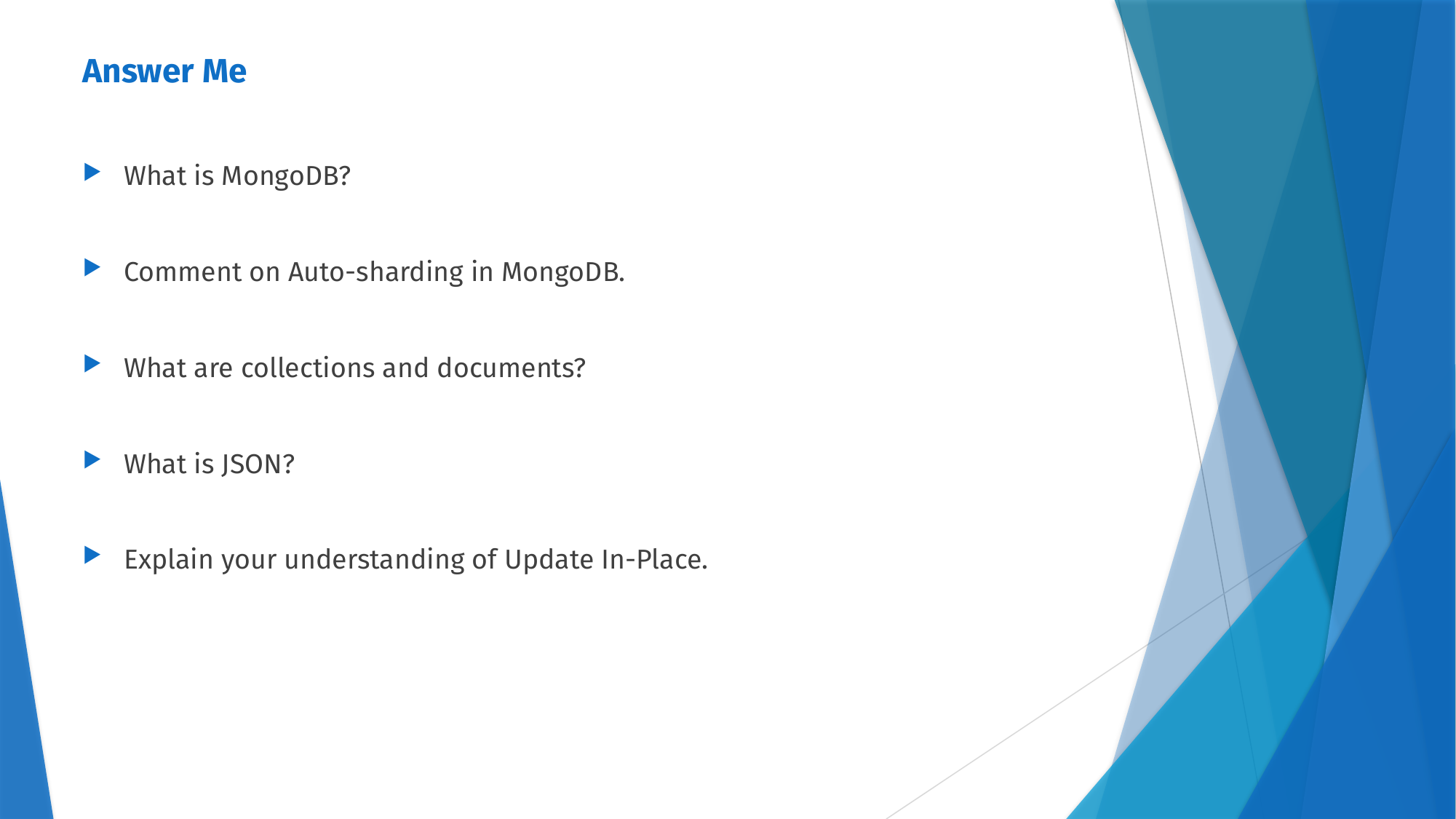

# Answer Me
What is MongoDB?

Comment on Auto-sharding in MongoDB.

What are collections and documents?

What is JSON?

Explain your understanding of Update In-Place.